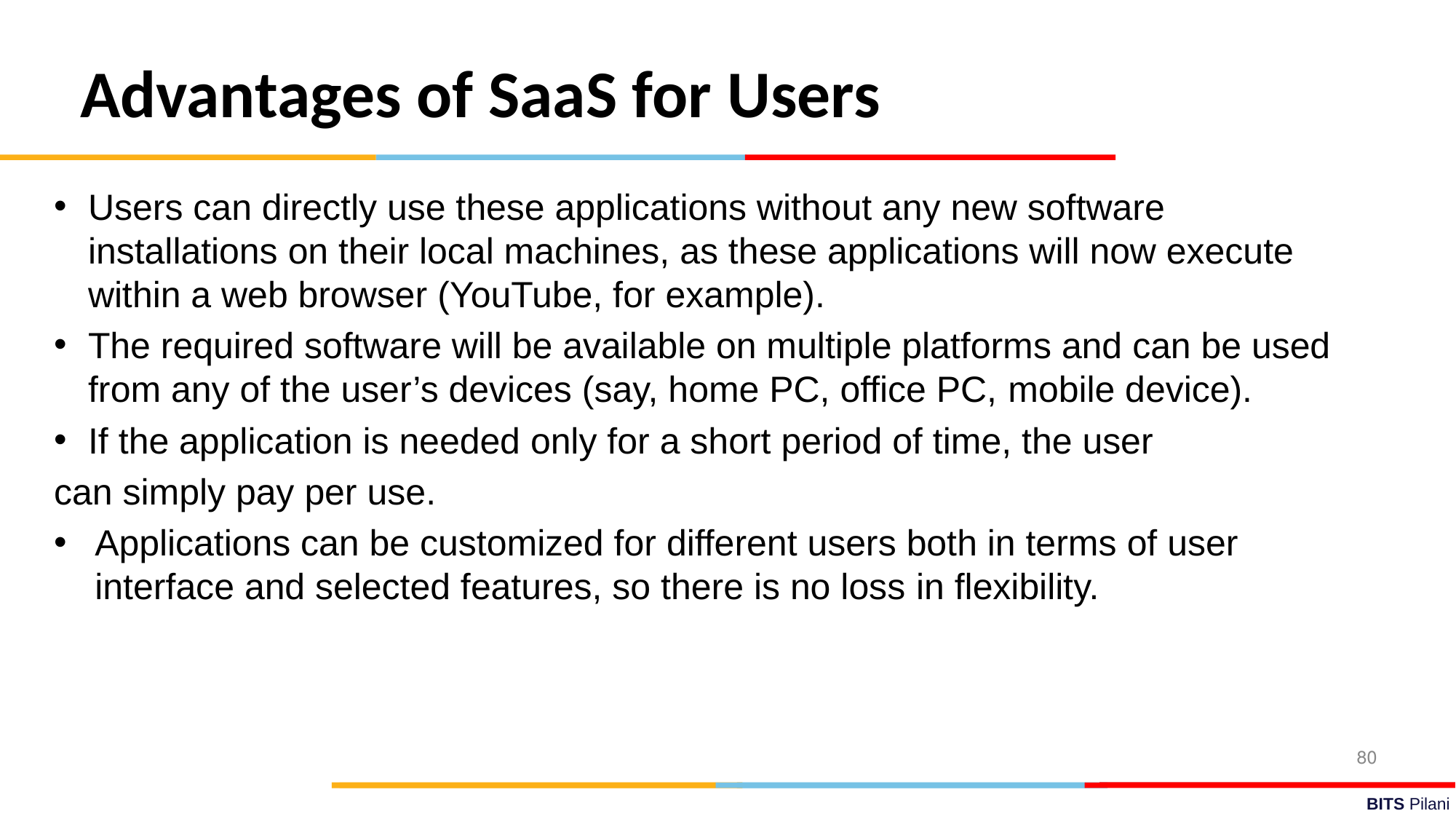

Advantages of SaaS for Users
Users can directly use these applications without any new software installations on their local machines, as these applications will now execute within a web browser (YouTube, for example).
The required software will be available on multiple platforms and can be used from any of the user’s devices (say, home PC, office PC, mobile device).
If the application is needed only for a short period of time, the user
can simply pay per use.
Applications can be customized for different users both in terms of user interface and selected features, so there is no loss in flexibility.
80